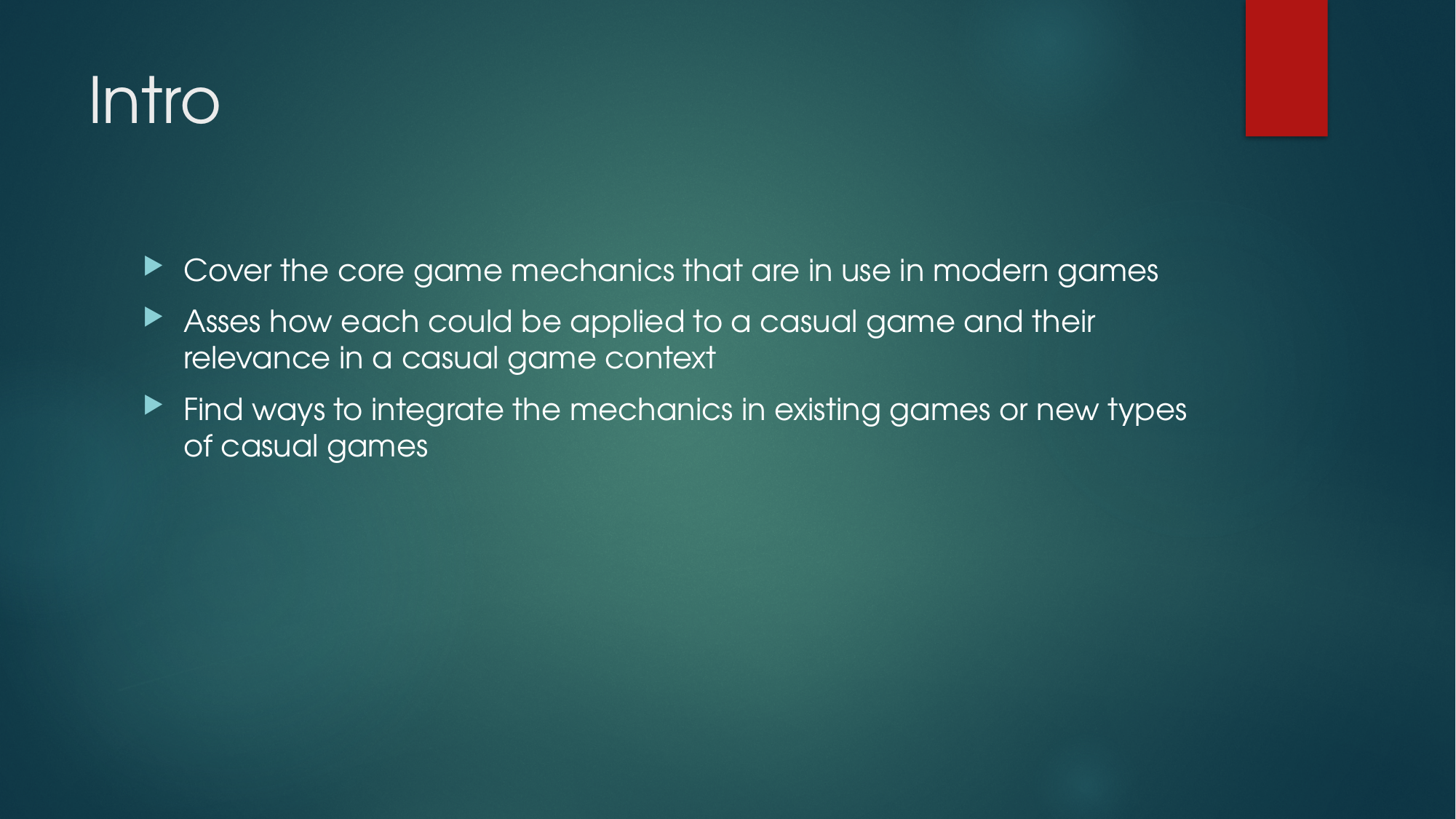

# Intro
Cover the core game mechanics that are in use in modern games
Asses how each could be applied to a casual game and their relevance in a casual game context
Find ways to integrate the mechanics in existing games or new types of casual games